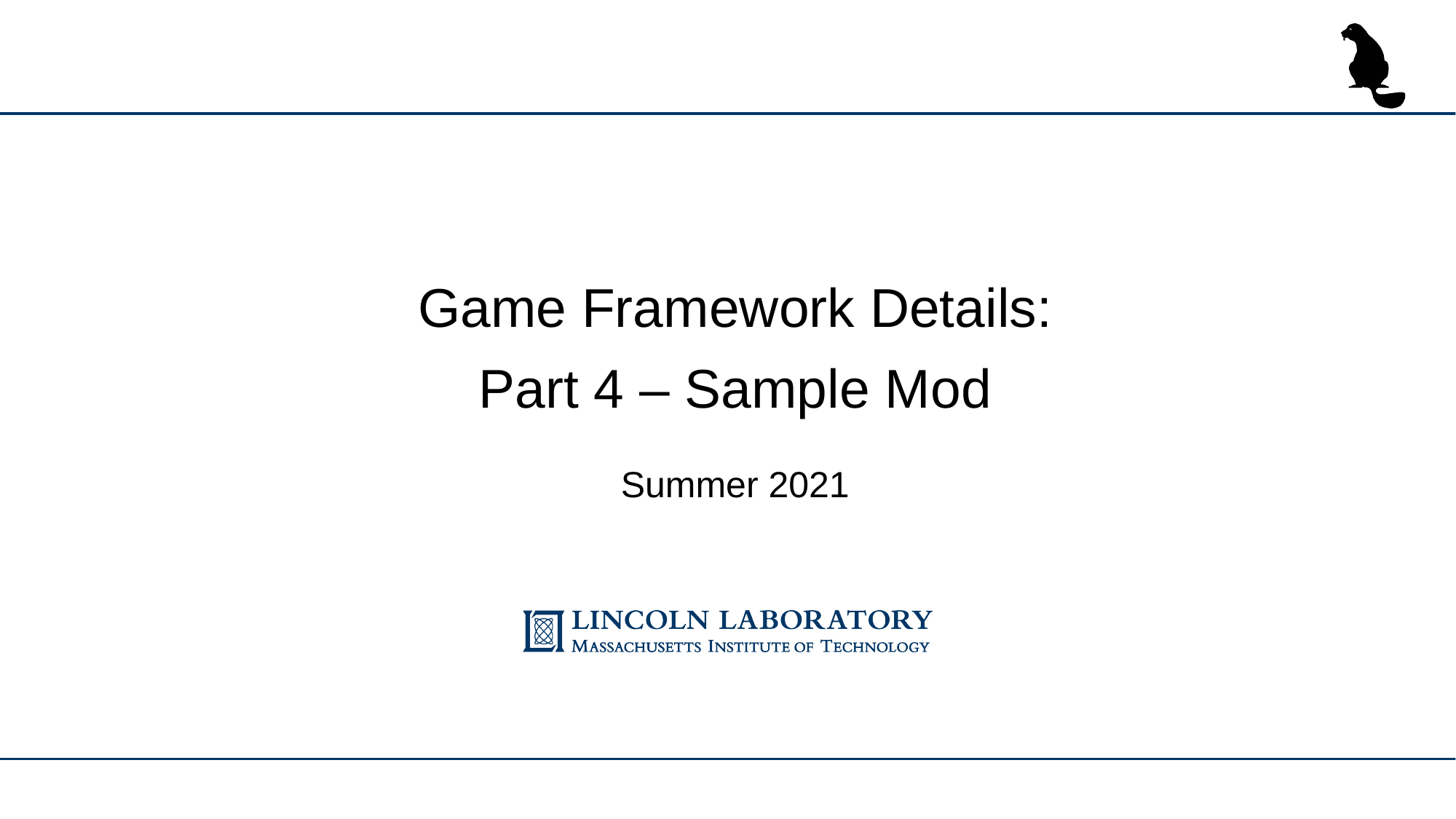

Game Framework Details:
Part 4 – Sample Mod
Summer 2021